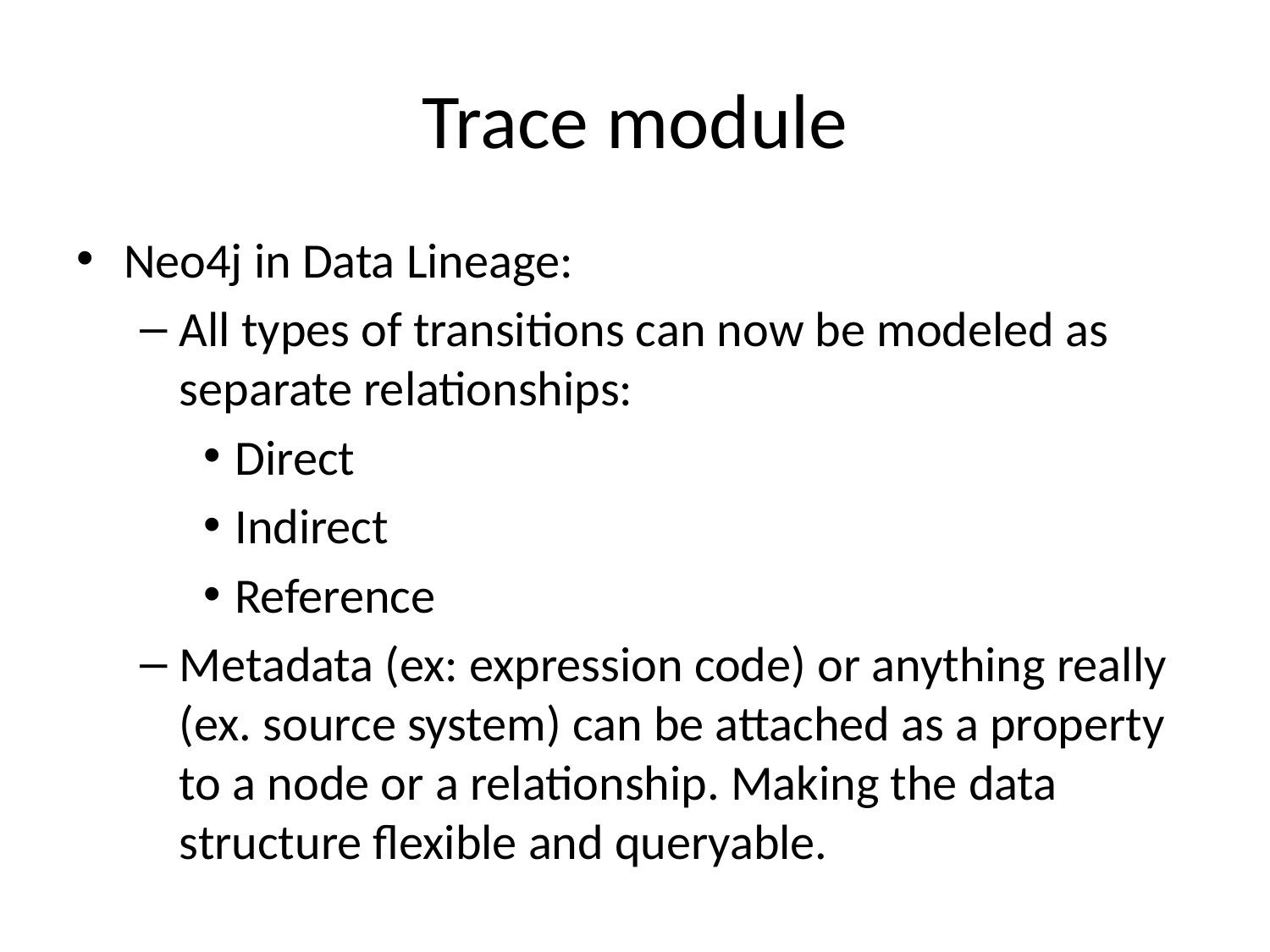

# Trace module
Neo4j in Data Lineage:
All types of transitions can now be modeled as separate relationships:
Direct
Indirect
Reference
Metadata (ex: expression code) or anything really (ex. source system) can be attached as a property to a node or a relationship. Making the data structure flexible and queryable.